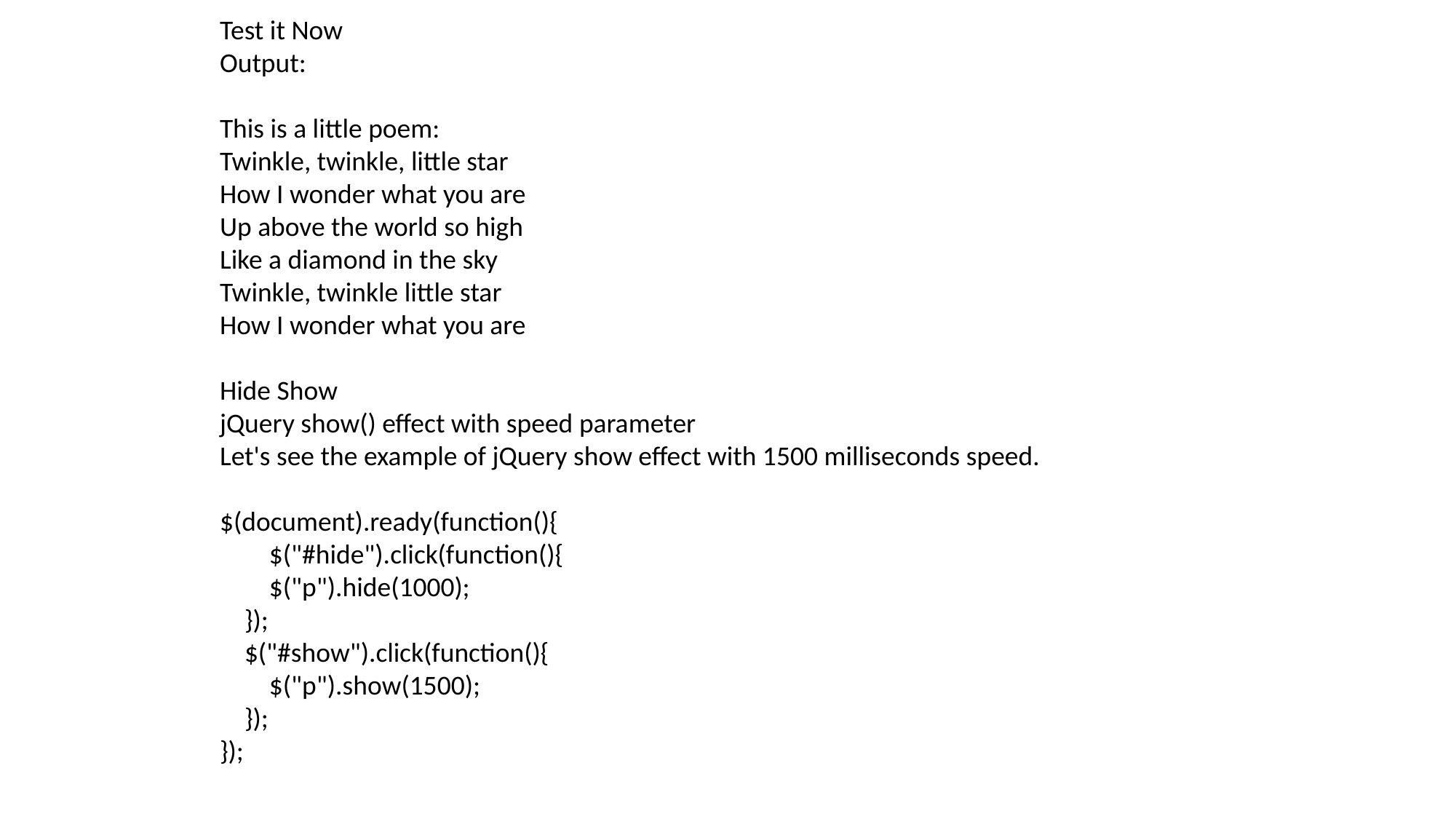

Test it Now
Output:

This is a little poem:
Twinkle, twinkle, little star
How I wonder what you are
Up above the world so high
Like a diamond in the sky
Twinkle, twinkle little star
How I wonder what you are

Hide Show
jQuery show() effect with speed parameter
Let's see the example of jQuery show effect with 1500 milliseconds speed.

$(document).ready(function(){
        $("#hide").click(function(){
        $("p").hide(1000);
    });
    $("#show").click(function(){
        $("p").show(1500);
    });
});